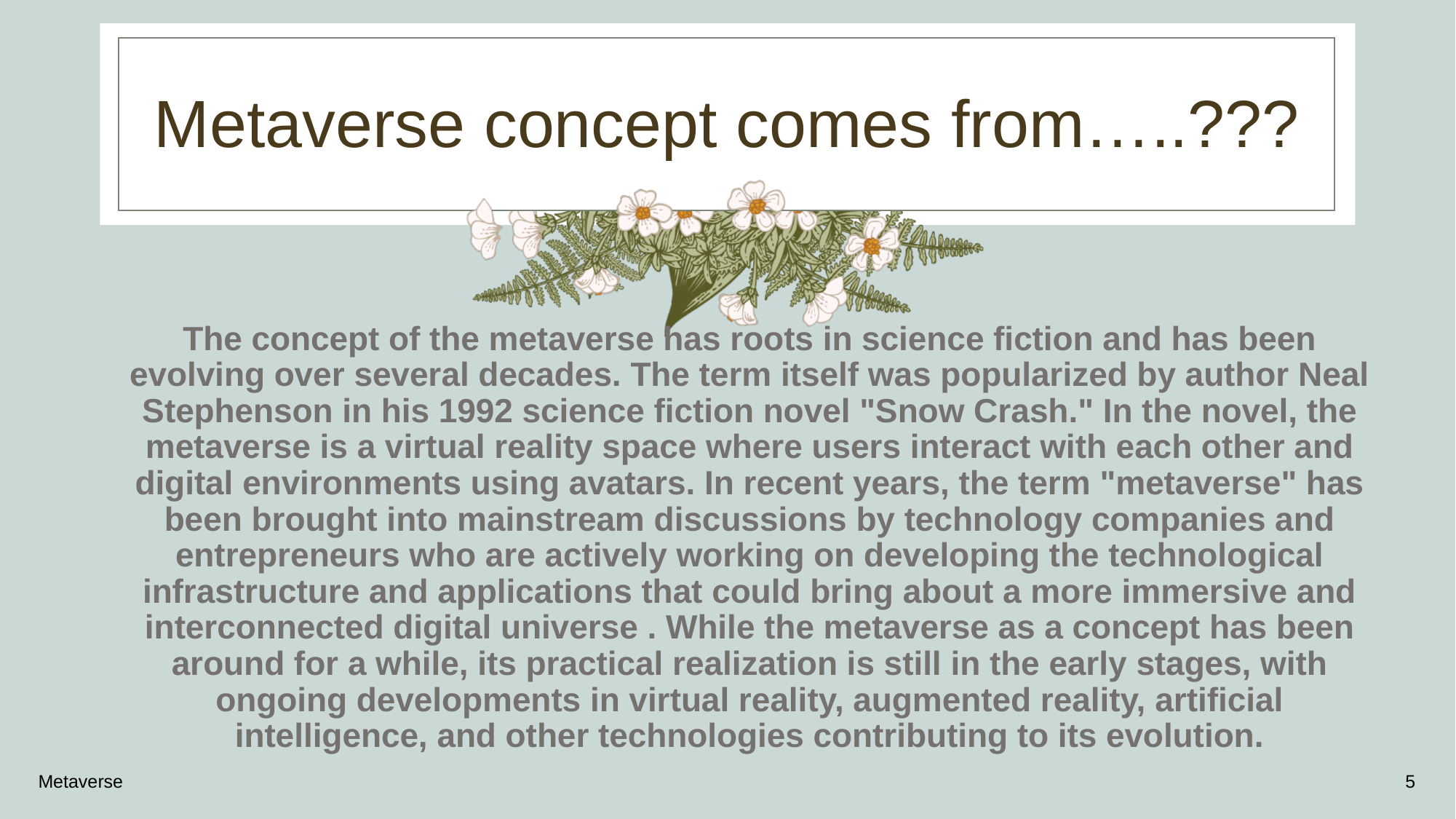

# Metaverse concept comes from…..???
The concept of the metaverse has roots in science fiction and has been evolving over several decades. The term itself was popularized by author Neal Stephenson in his 1992 science fiction novel "Snow Crash." In the novel, the metaverse is a virtual reality space where users interact with each other and digital environments using avatars. In recent years, the term "metaverse" has been brought into mainstream discussions by technology companies and entrepreneurs who are actively working on developing the technological infrastructure and applications that could bring about a more immersive and interconnected digital universe . While the metaverse as a concept has been around for a while, its practical realization is still in the early stages, with ongoing developments in virtual reality, augmented reality, artificial intelligence, and other technologies contributing to its evolution.

Metaverse
5